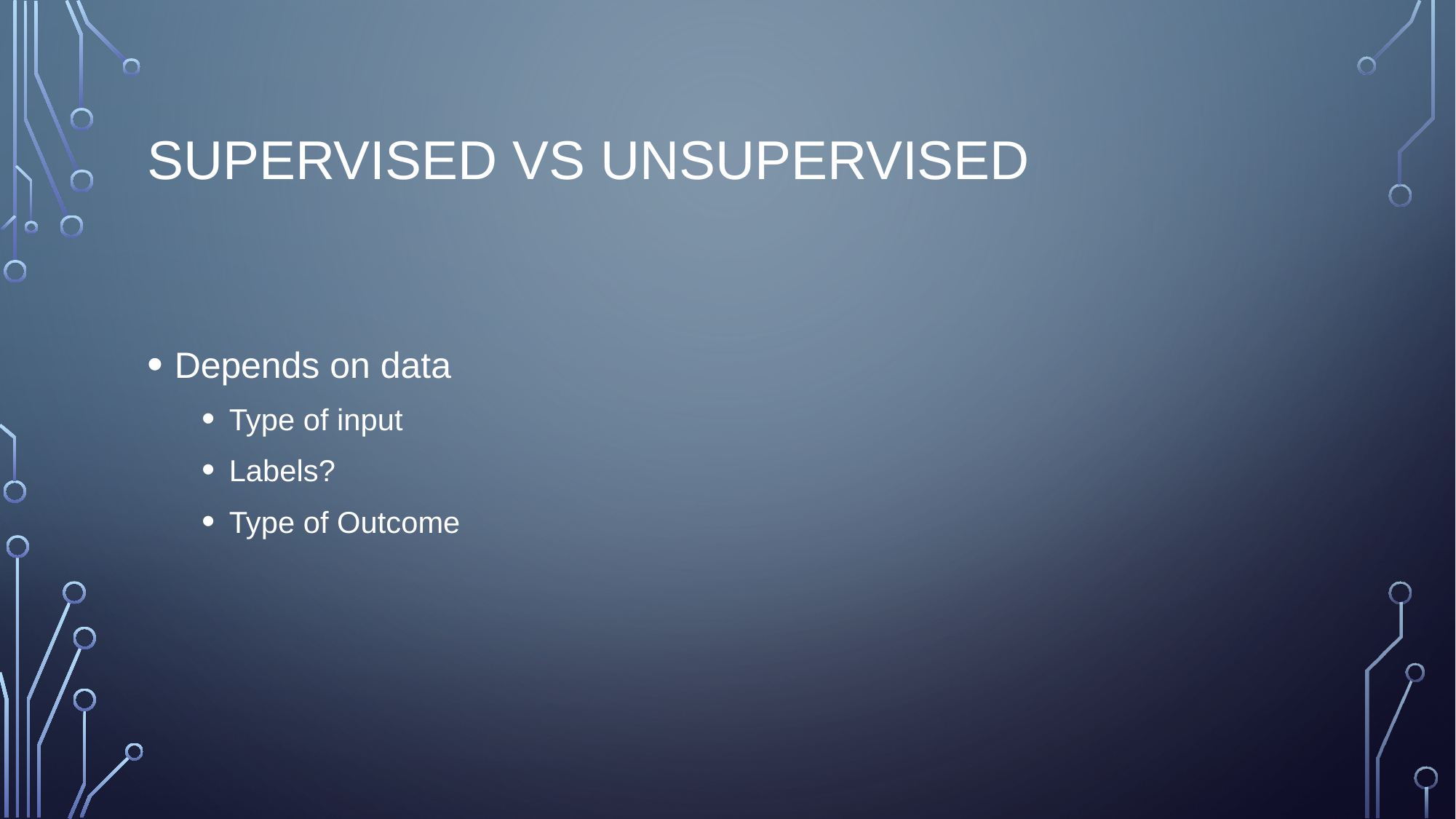

# Supervised vs unsupervised

Depends on data
Type of input
Labels?
Type of Outcome